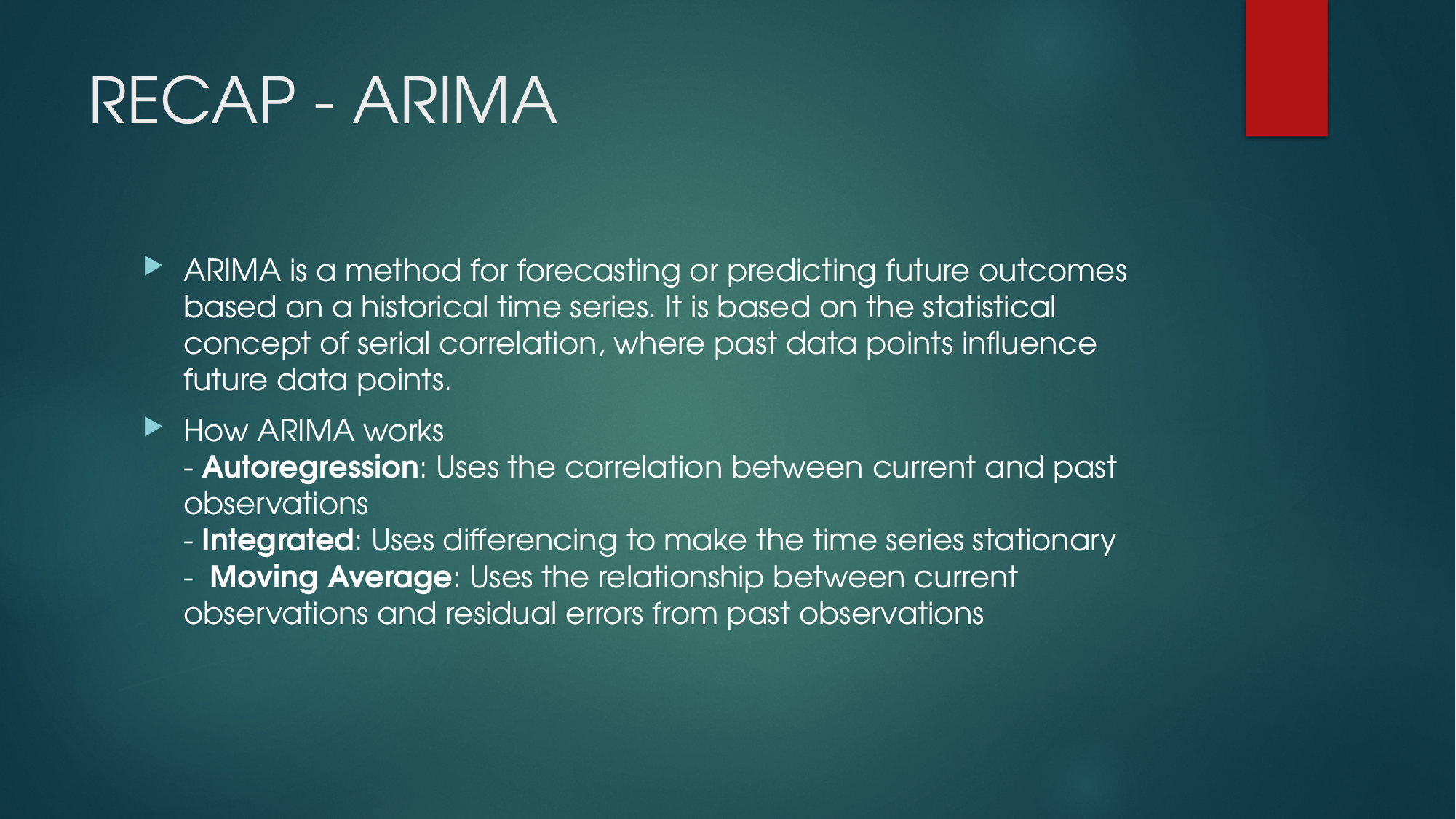

# RECAP - ARIMA
ARIMA is a method for forecasting or predicting future outcomes based on a historical time series. It is based on the statistical concept of serial correlation, where past data points influence future data points.
How ARIMA works 
- Autoregression: Uses the correlation between current and past observations
- Integrated: Uses differencing to make the time series stationary
-  Moving Average: Uses the relationship between current observations and residual errors from past observations